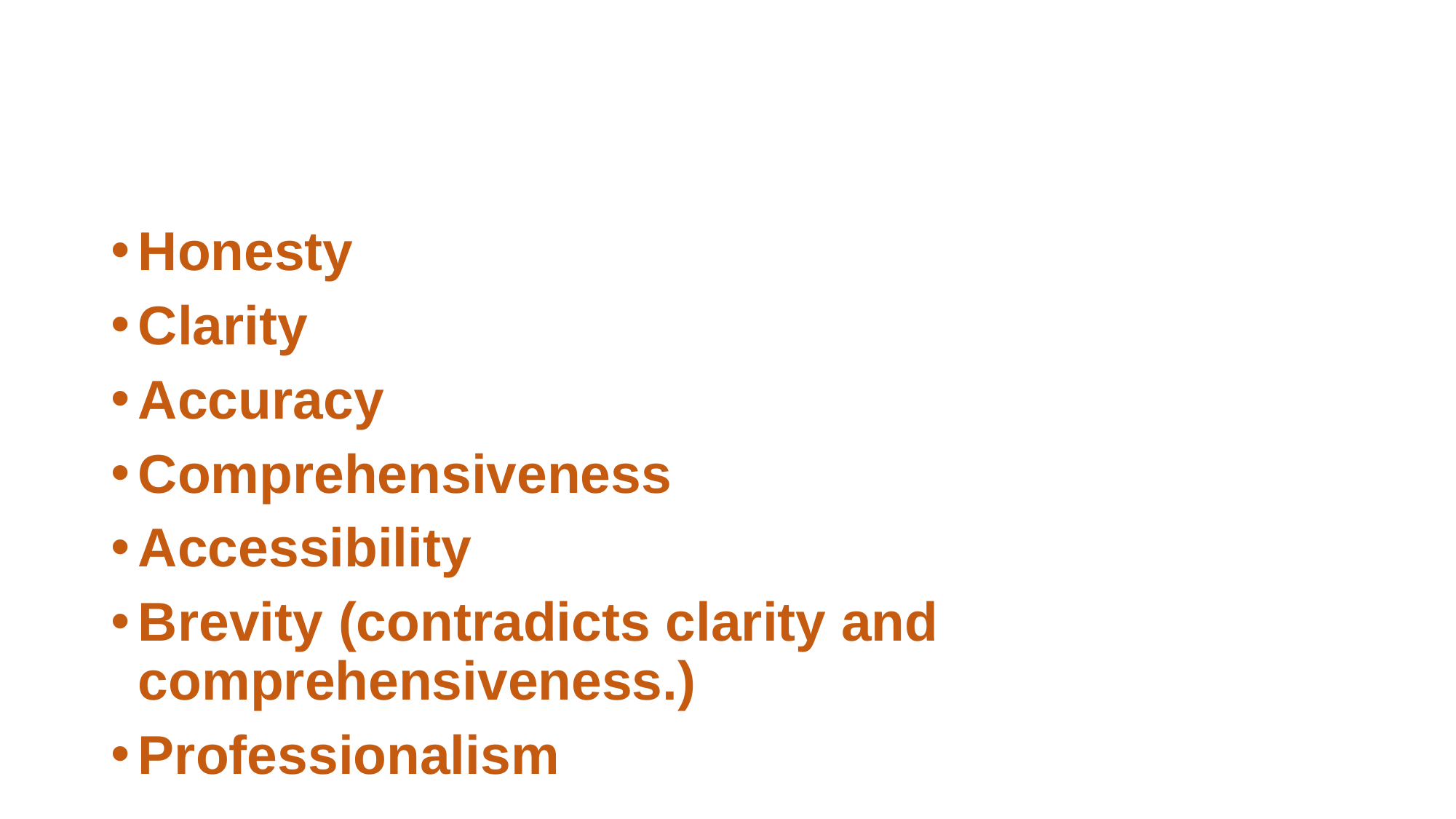

Honesty
Clarity
Accuracy
Comprehensiveness
Accessibility
Brevity (contradicts clarity and comprehensiveness.)
Professionalism